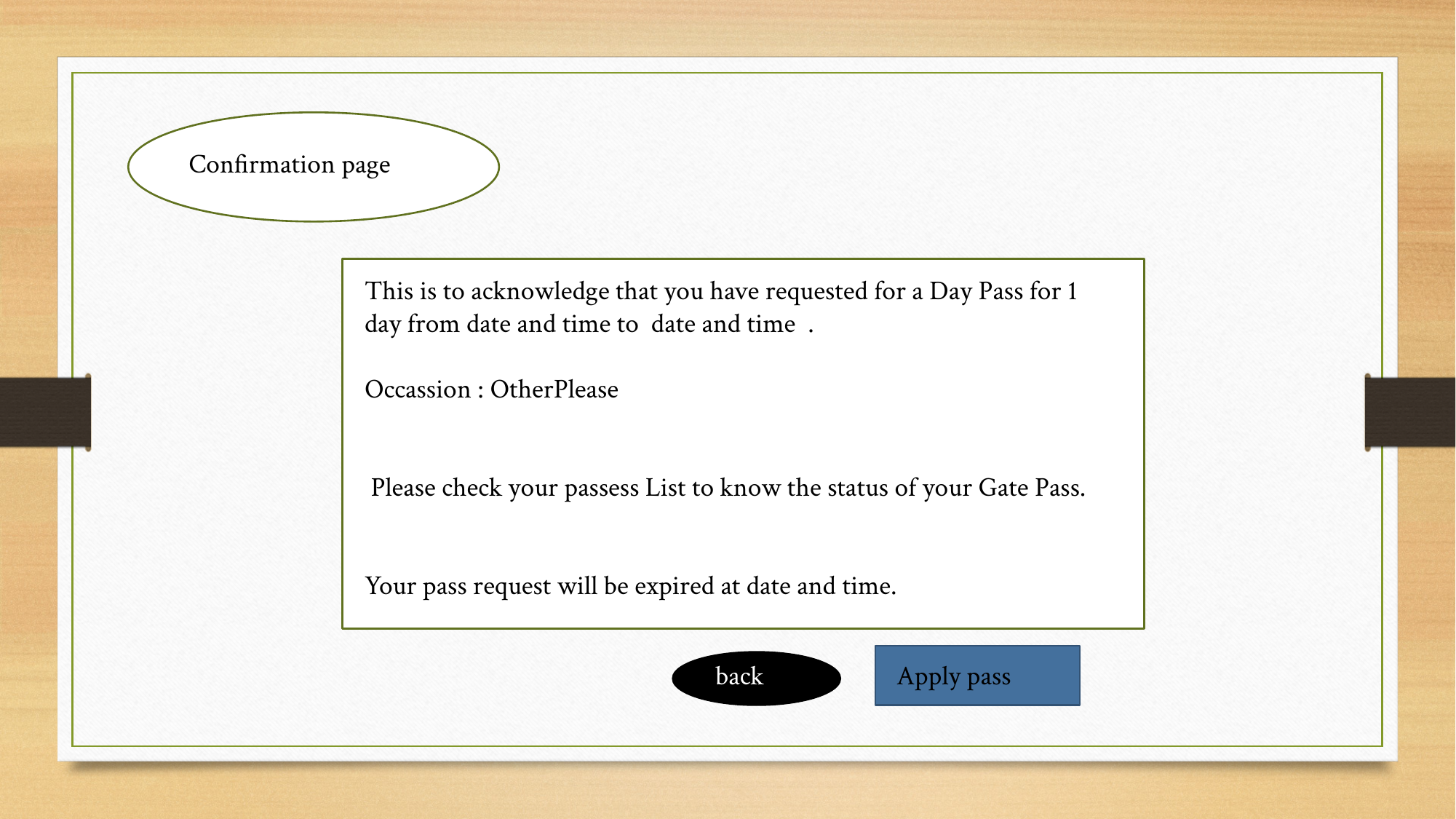

Confirmation page
This is to acknowledge that you have requested for a Day Pass for 1 day from Tue, Nov 15, 2022 6:30 PM to Tue, Nov 15, 2022 7:00 PM.Occassion : OtherPlease check your Passes List to know the status of your Gate Pass.Your pass request will be expired at 19:00 on Nov 15, 2022
This is to acknowledge that you have requested for a Day Pass for 1 day from date and time to  date and time  .

Occassion : OtherPlease

 Please check your passess List to know the status of your Gate Pass.

Your pass request will be expired at date and time.

back
Apply pass